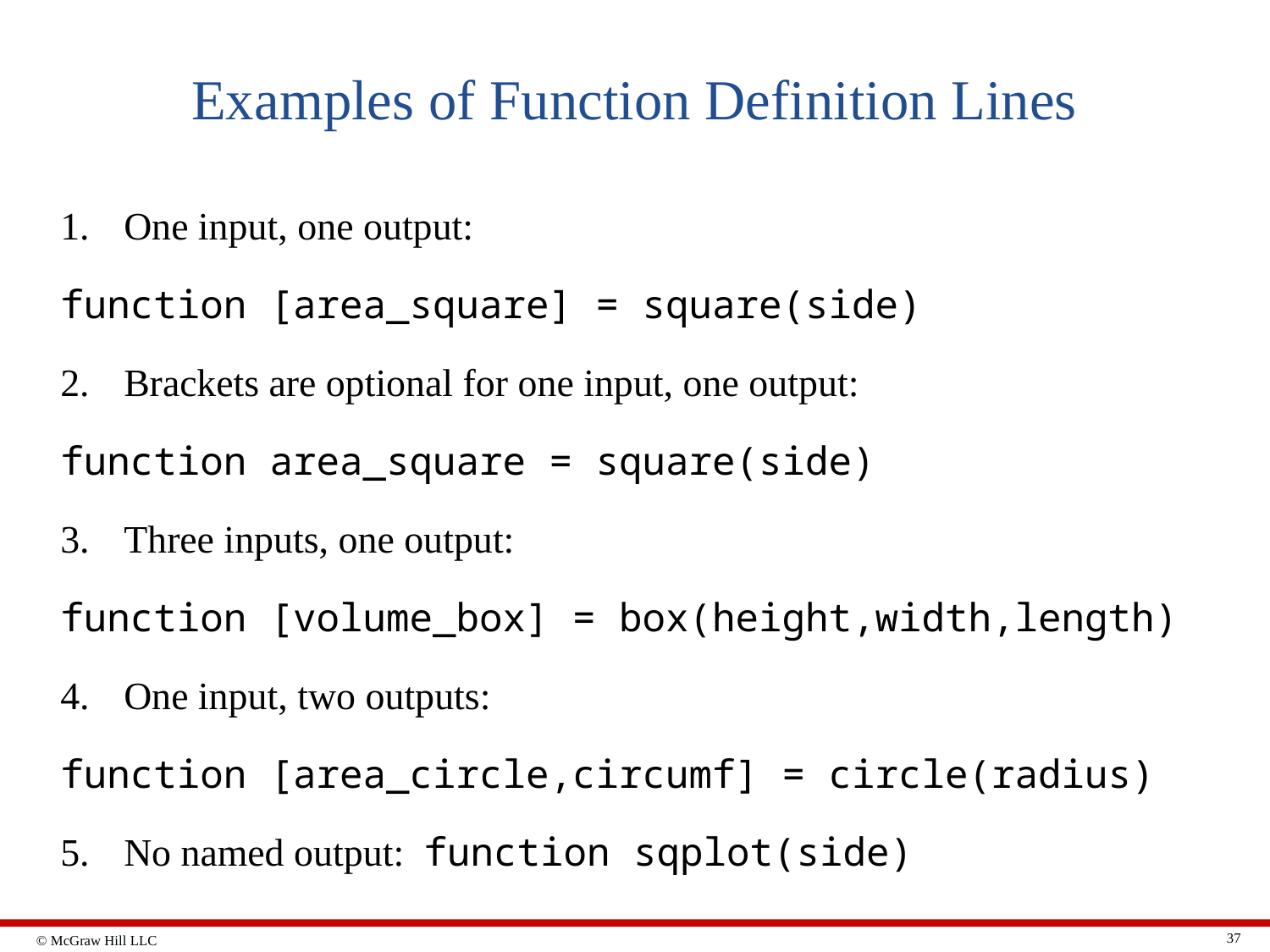

# Examples of Function Definition Lines
One input, one output:
function [area_square] = square(side)
Brackets are optional for one input, one output:
function area_square = square(side)
Three inputs, one output:
function [volume_box] = box(height,width,length)
One input, two outputs:
function [area_circle,circumf] = circle(radius)
No named output:  function sqplot(side)
37